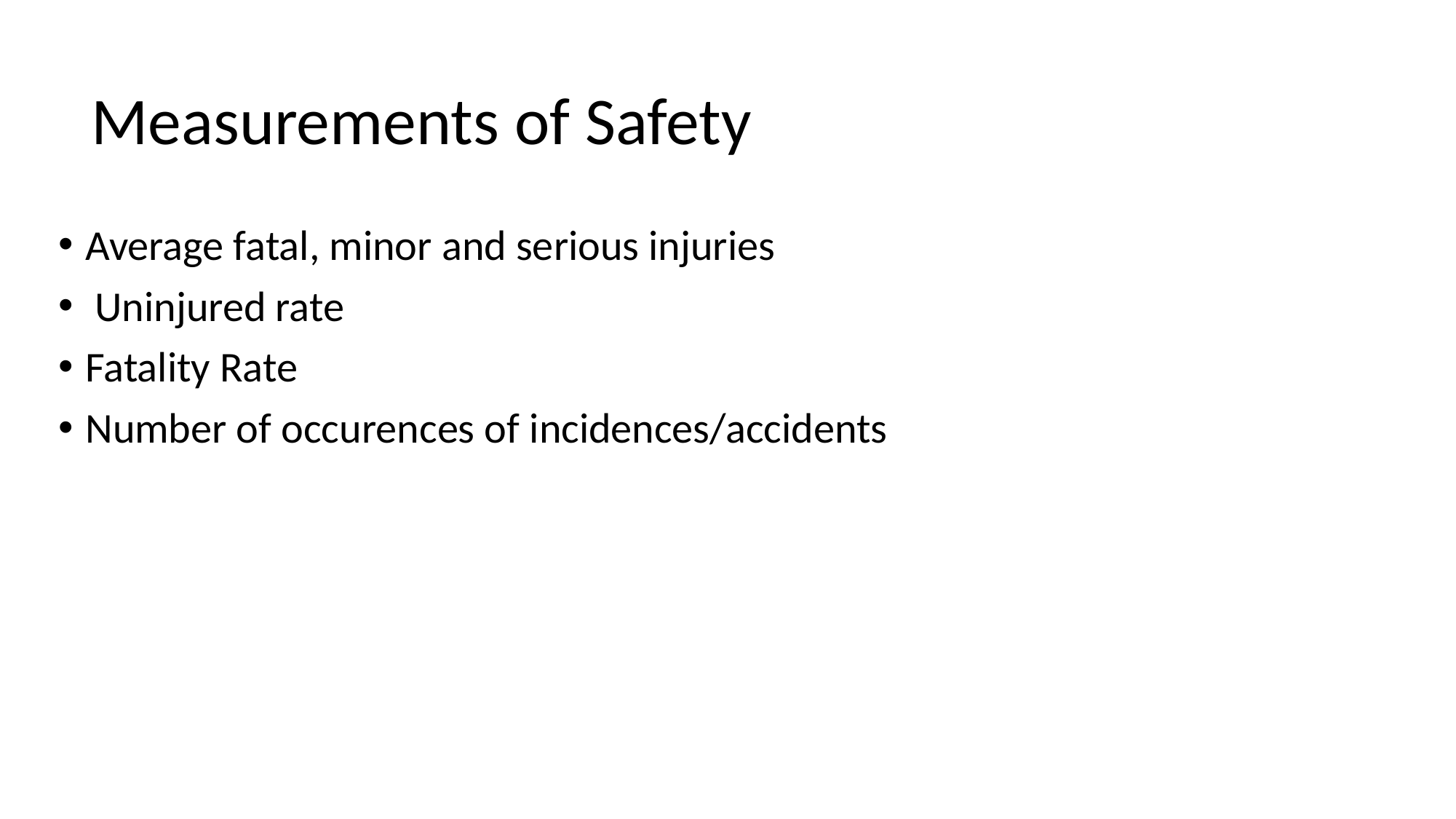

# Measurements of Safety
Average fatal, minor and serious injuries
 Uninjured rate
Fatality Rate
Number of occurences of incidences/accidents